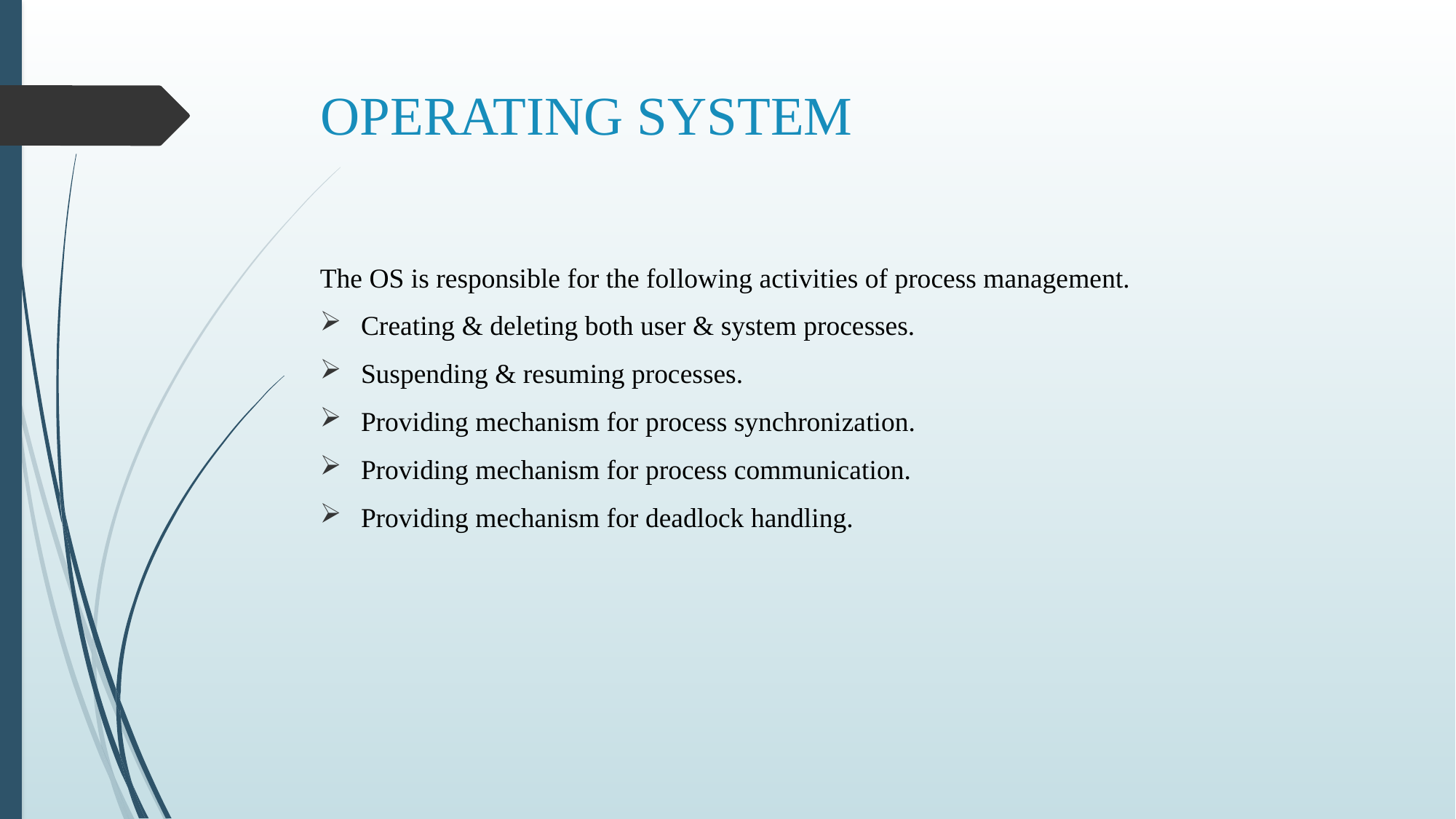

# OPERATING SYSTEM
The OS is responsible for the following activities of process management.
Creating & deleting both user & system processes.
Suspending & resuming processes.
Providing mechanism for process synchronization.
Providing mechanism for process communication.
Providing mechanism for deadlock handling.